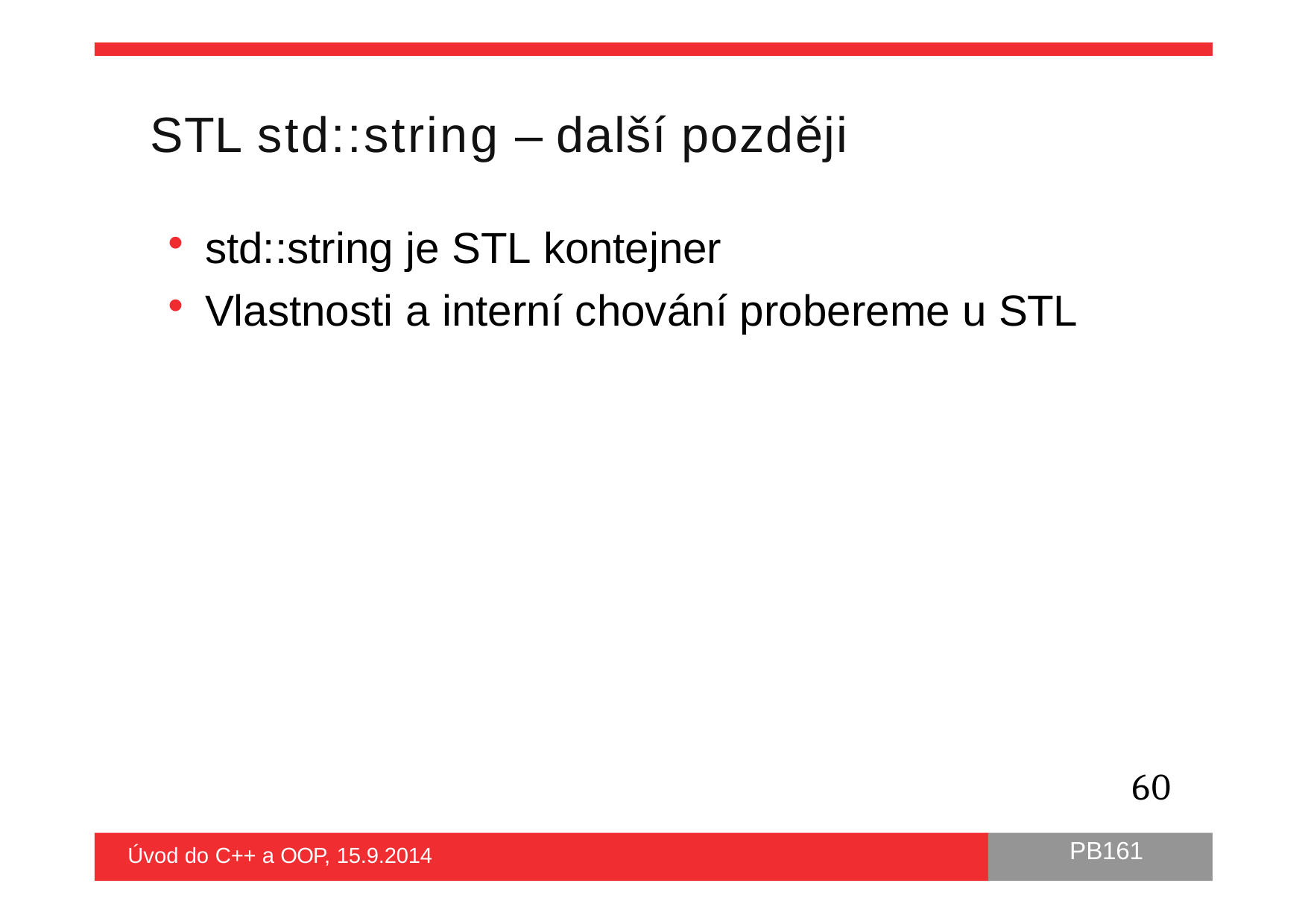

# STL std::string – další později
std::string je STL kontejner
Vlastnosti a interní chování probereme u STL
60
PB161
Úvod do C++ a OOP, 15.9.2014